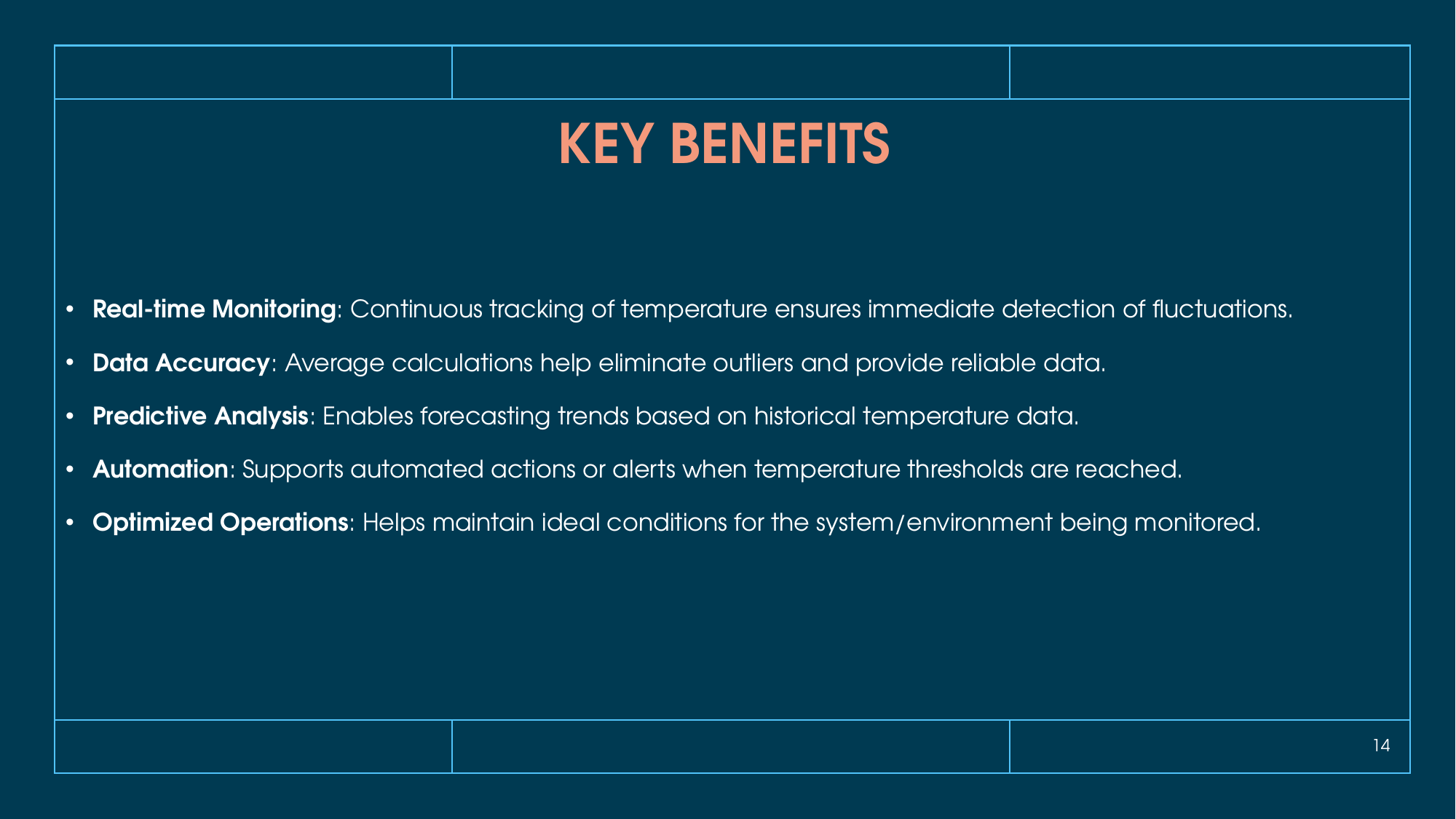

# Key benefits
Real-time Monitoring: Continuous tracking of temperature ensures immediate detection of fluctuations.
Data Accuracy: Average calculations help eliminate outliers and provide reliable data.
Predictive Analysis: Enables forecasting trends based on historical temperature data.
Automation: Supports automated actions or alerts when temperature thresholds are reached.
Optimized Operations: Helps maintain ideal conditions for the system/environment being monitored.

14